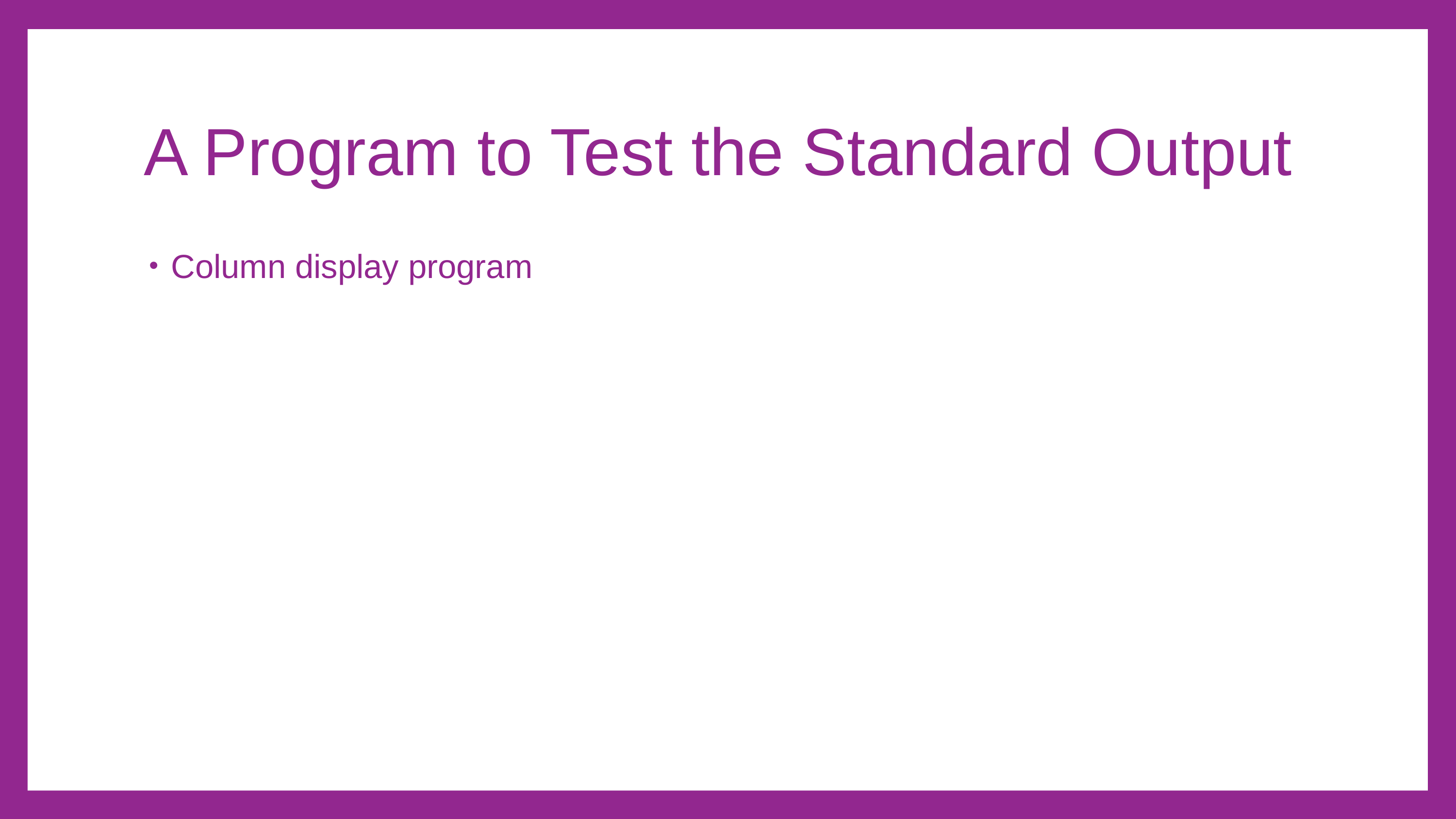

# A Program to Test the Standard Output
Column display program